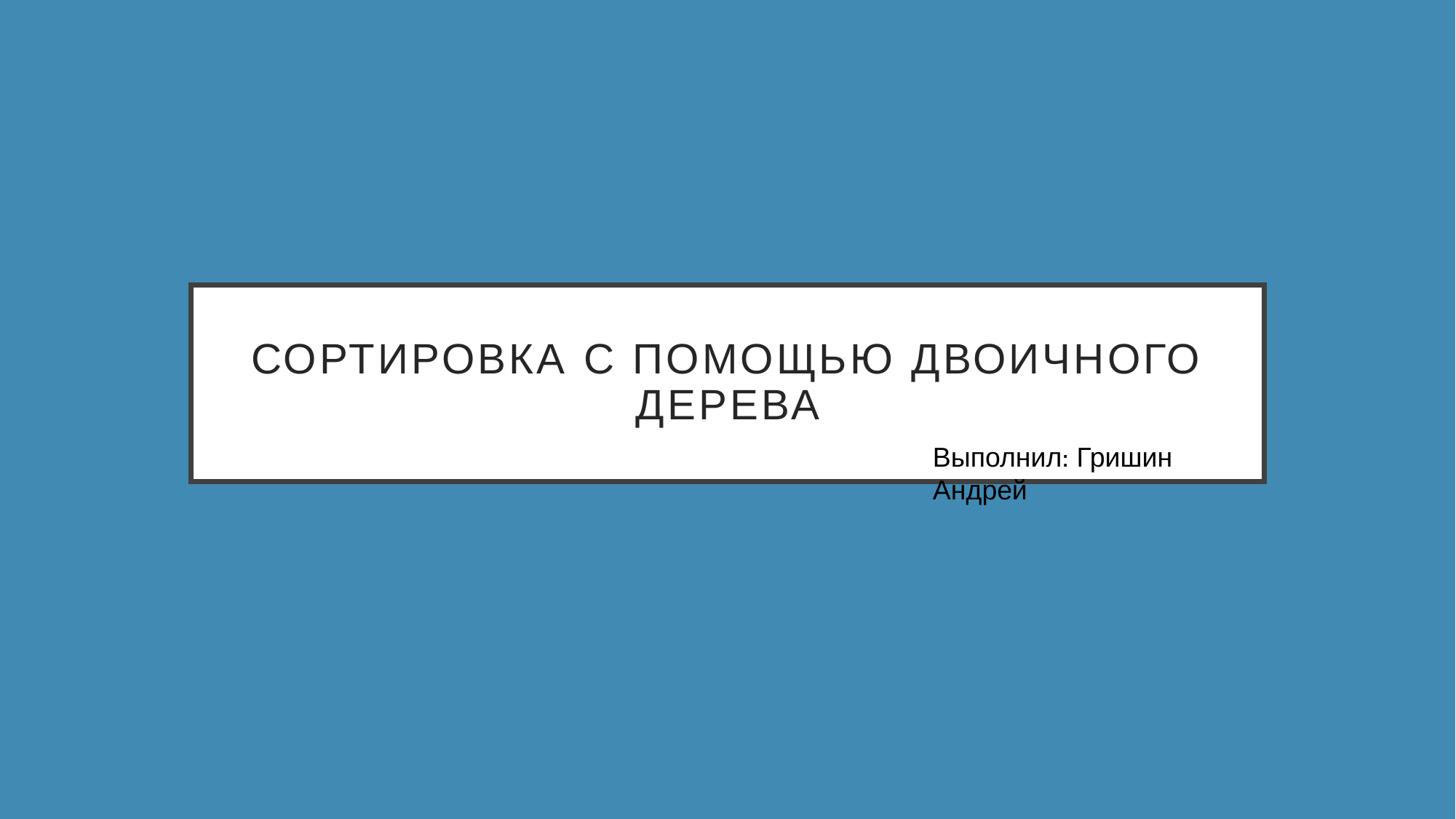

# Сортировка с помощью двоичного дерева
Выполнил: Гришин Андрей